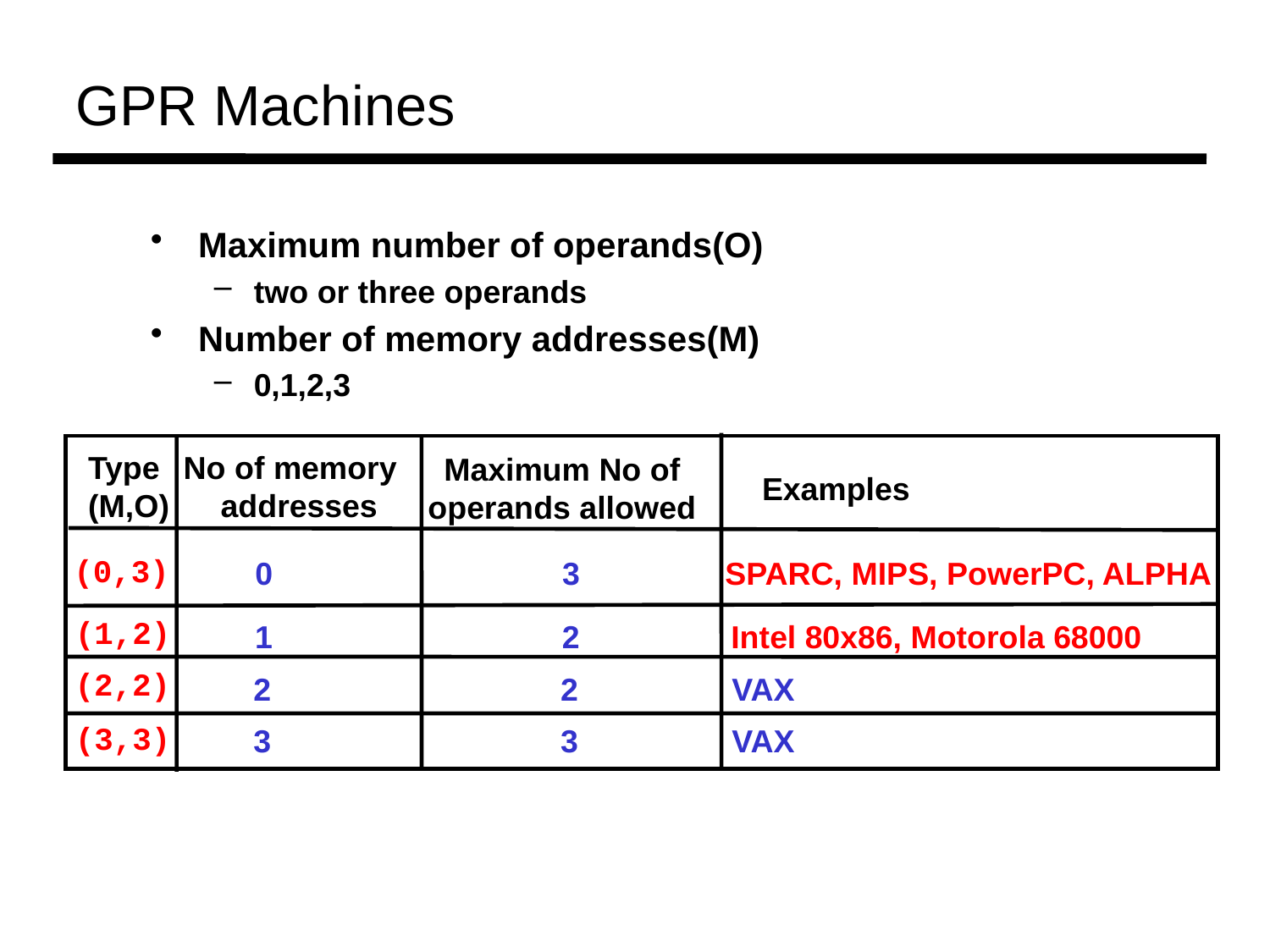

GPR Machines

Maximum number of operands(O)
two or three operands
Number of memory addresses(M)
0,1,2,3

No of memory   addresses
Type
(M,O)
Maximum No of
operands allowed
Examples

(0,3)
0		      3	          SPARC, MIPS, PowerPC, ALPHA
(1,2)
1		      2                 Intel 80x86, Motorola 68000
(2,2)
2		      2	           VAX
(3,3)
3		      3	           VAX